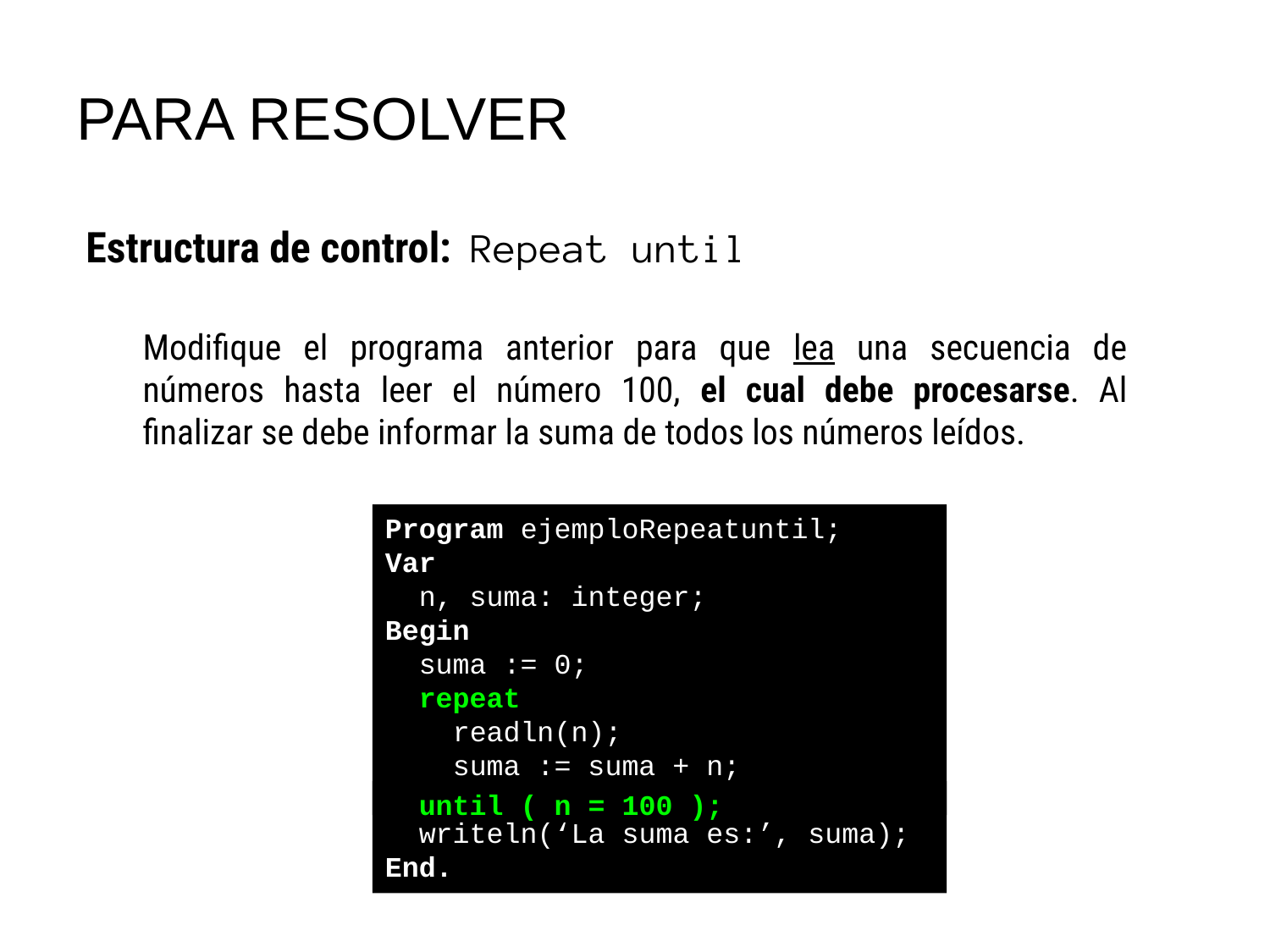

7
PARA RESOLVER
Estructura de control:  Repeat until

Modifique el programa anterior para que lea una secuencia de números hasta leer el número 100, el cual debe procesarse. Al finalizar se debe informar la suma de todos los números leídos.
Program ejemploRepeatuntil;
Var
  n, suma: integer;
Begin
  suma := 0;
  repeat
    readln(n);
    suma := suma + n;
  until (      );
  writeln(‘La suma es:’, suma);
End.
  until ( n = 100 );